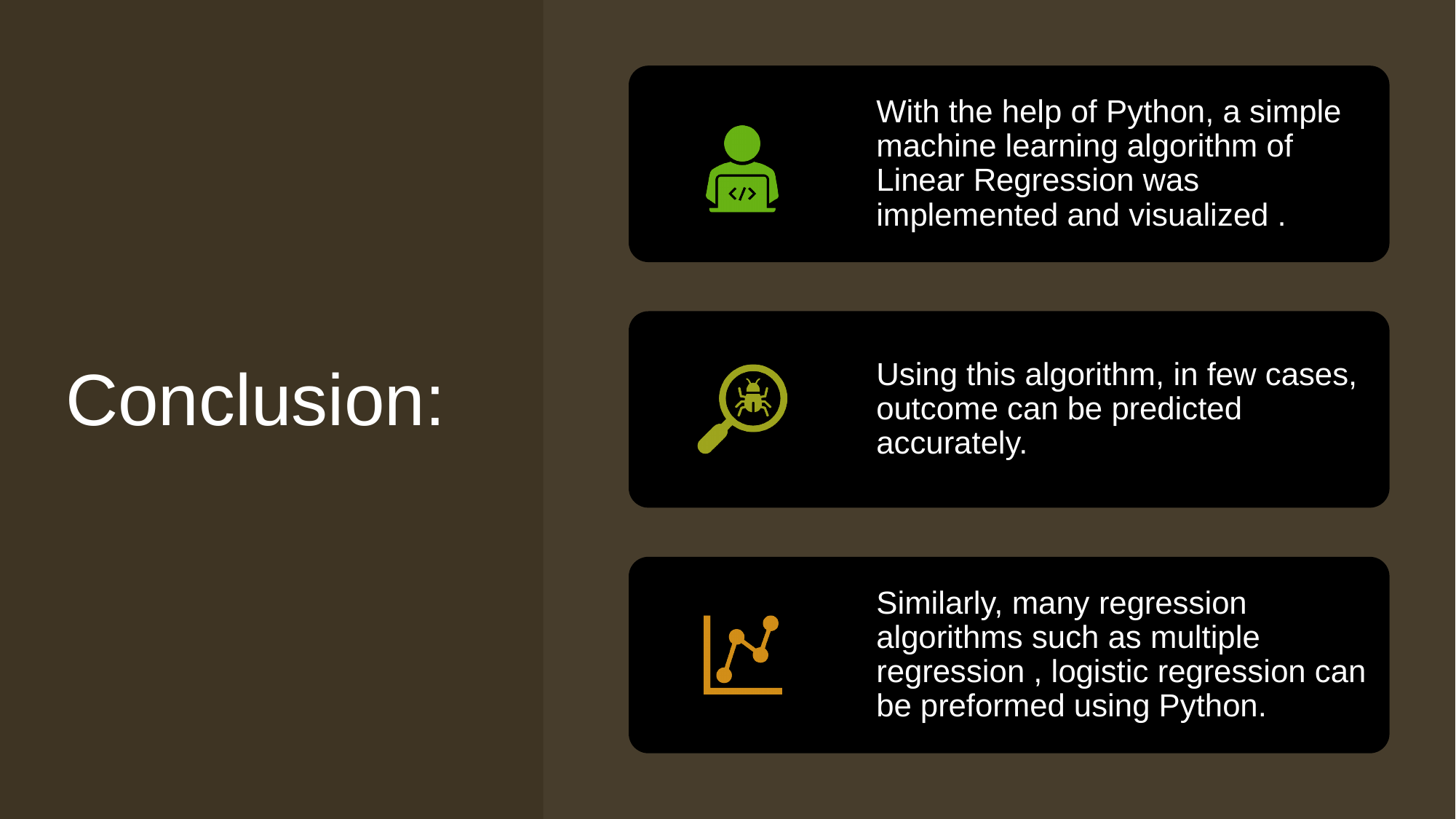

Conclusion:
With the help of Python, a simple machine learning algorithm of Linear Regression was implemented and visualized .
Using this algorithm, in few cases, outcome can be predicted accurately.
Similarly, many regression algorithms such as multiple regression , logistic regression can be preformed using Python.